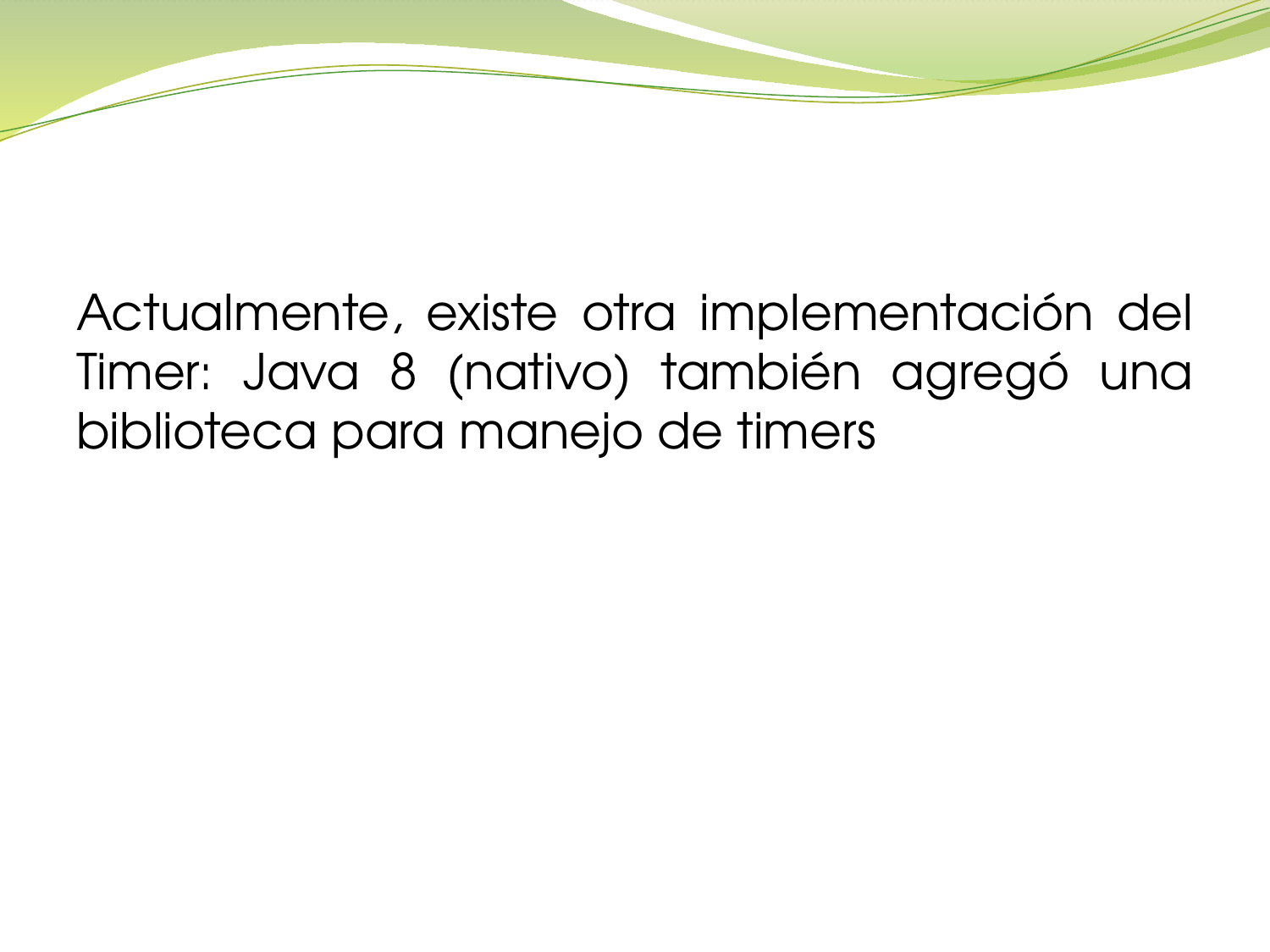

# Actualmente, existe otra implementación del Timer: Java 8 (nativo) también agregó una biblioteca para manejo de timers
16